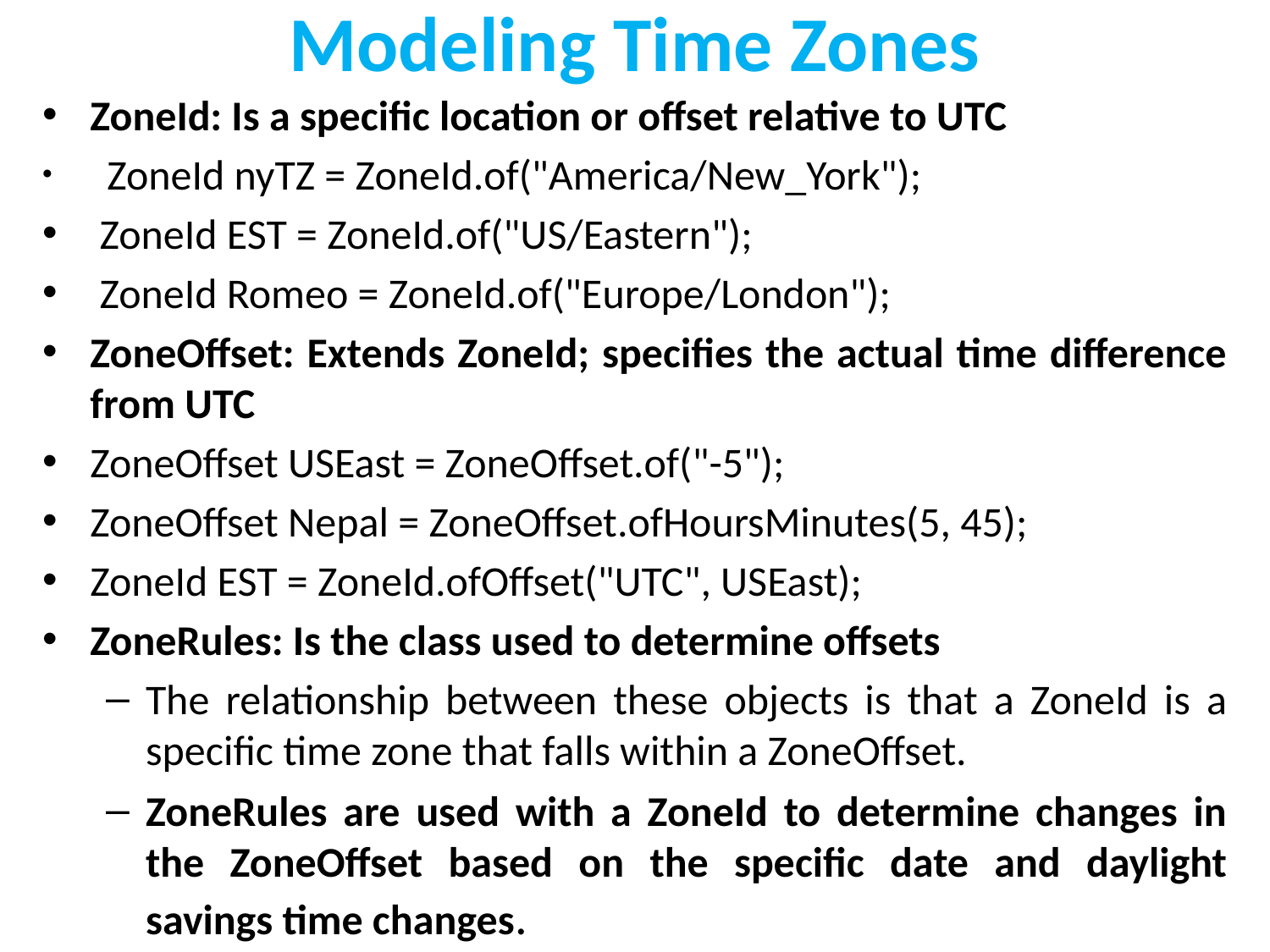

# Modeling Time Zones
ZoneId: Is a specific location or offset relative to UTC
 ZoneId nyTZ = ZoneId.of("America/New_York");
 ZoneId EST = ZoneId.of("US/Eastern");
 ZoneId Romeo = ZoneId.of("Europe/London");
ZoneOffset: Extends ZoneId; specifies the actual time difference from UTC
ZoneOffset USEast = ZoneOffset.of("-5");
ZoneOffset Nepal = ZoneOffset.ofHoursMinutes(5, 45);
ZoneId EST = ZoneId.ofOffset("UTC", USEast);
ZoneRules: Is the class used to determine offsets
The relationship between these objects is that a ZoneId is a specific time zone that falls within a ZoneOffset.
ZoneRules are used with a ZoneId to determine changes in the ZoneOffset based on the specific date and daylight savings time changes.